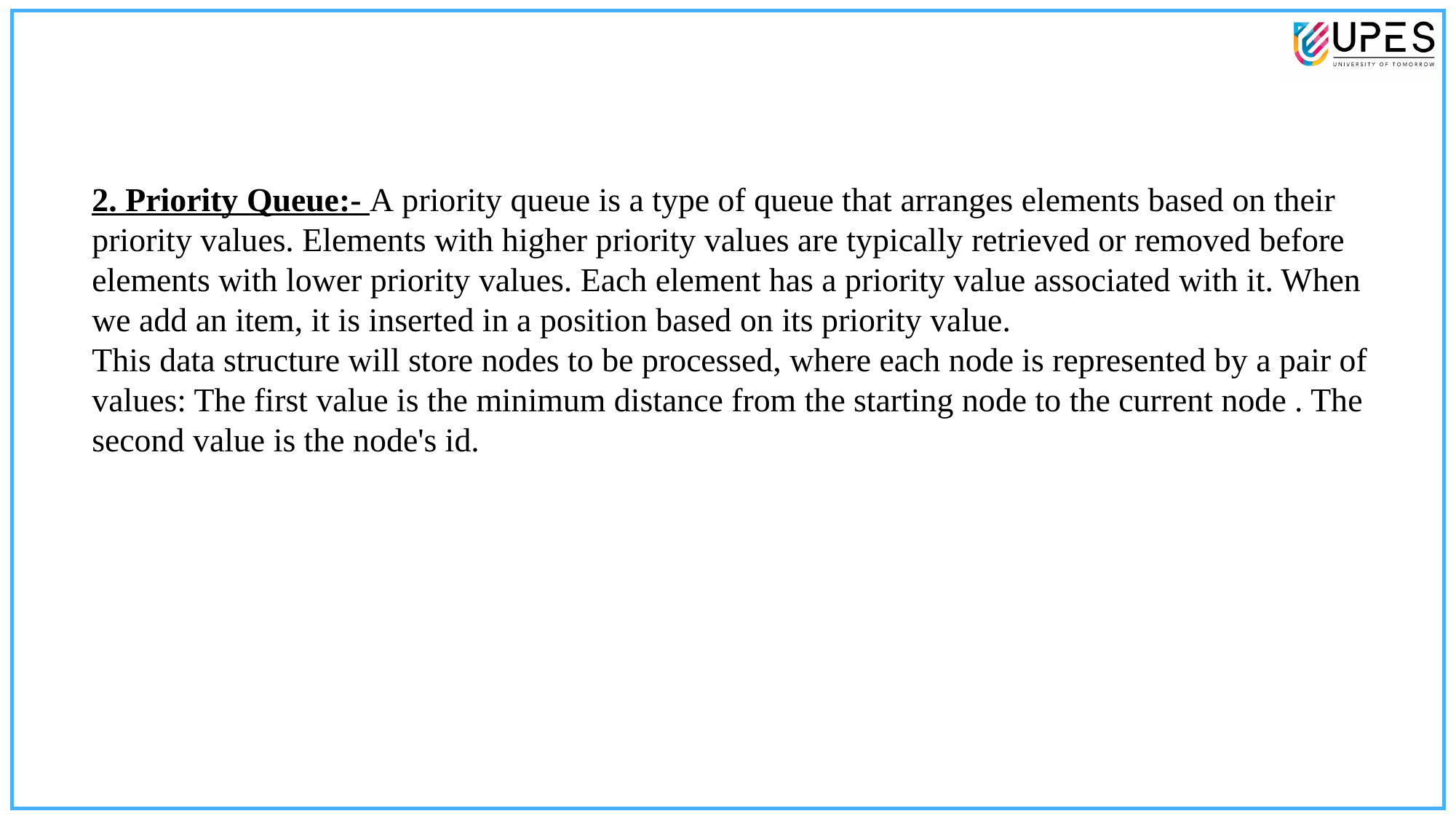

2. Priority Queue:- A priority queue is a type of queue that arranges elements based on their priority values. Elements with higher priority values are typically retrieved or removed before elements with lower priority values. Each element has a priority value associated with it. When we add an item, it is inserted in a position based on its priority value.
This data structure will store nodes to be processed, where each node is represented by a pair of values: The first value is the minimum distance from the starting node to the current node . The second value is the node's id.